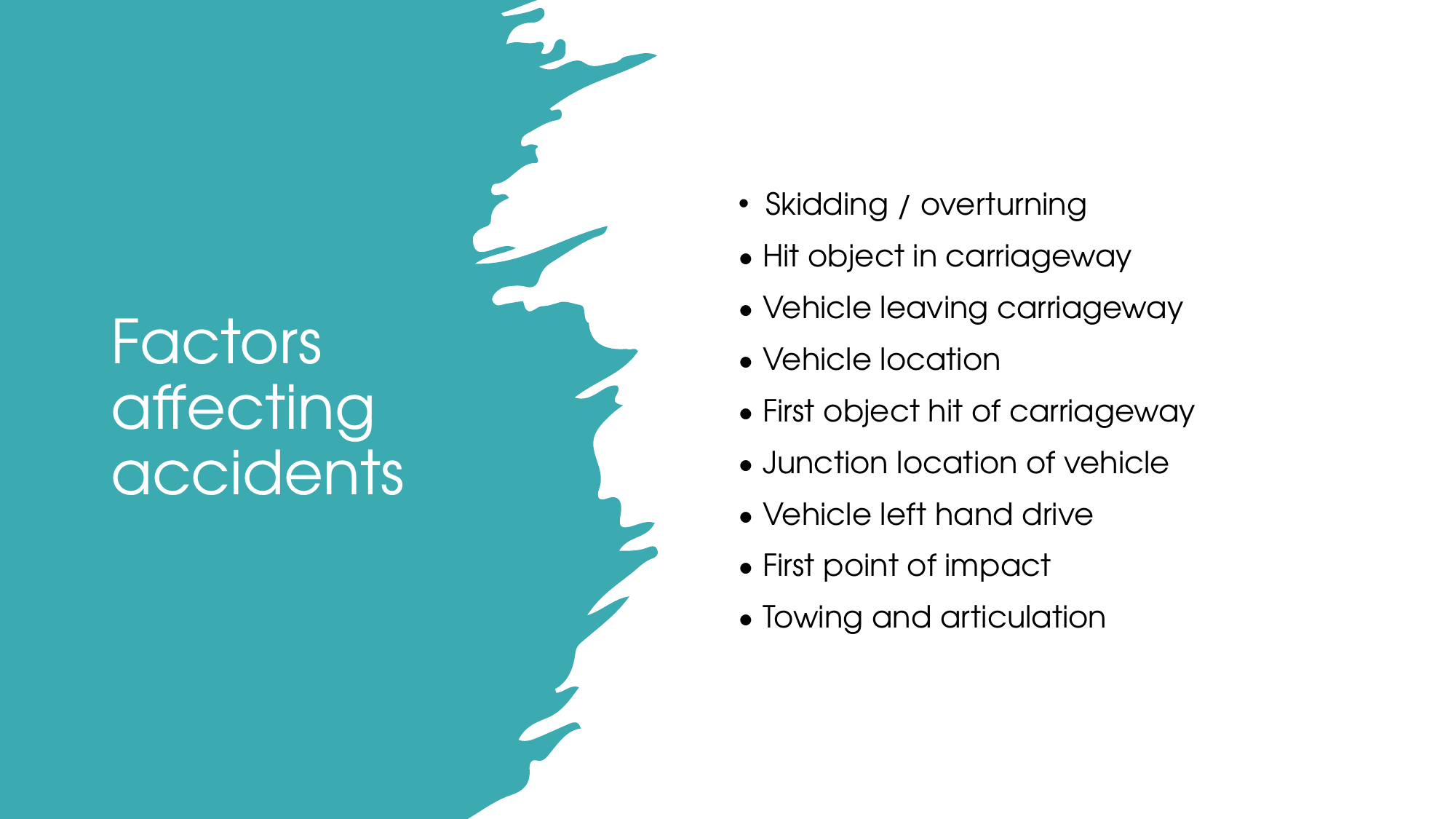

# Factors affecting accidents
Skidding / overturning
• Hit object in carriageway
• Vehicle leaving carriageway
• Vehicle location
• First object hit of carriageway
• Junction location of vehicle
• Vehicle left hand drive
• First point of impact
• Towing and articulation